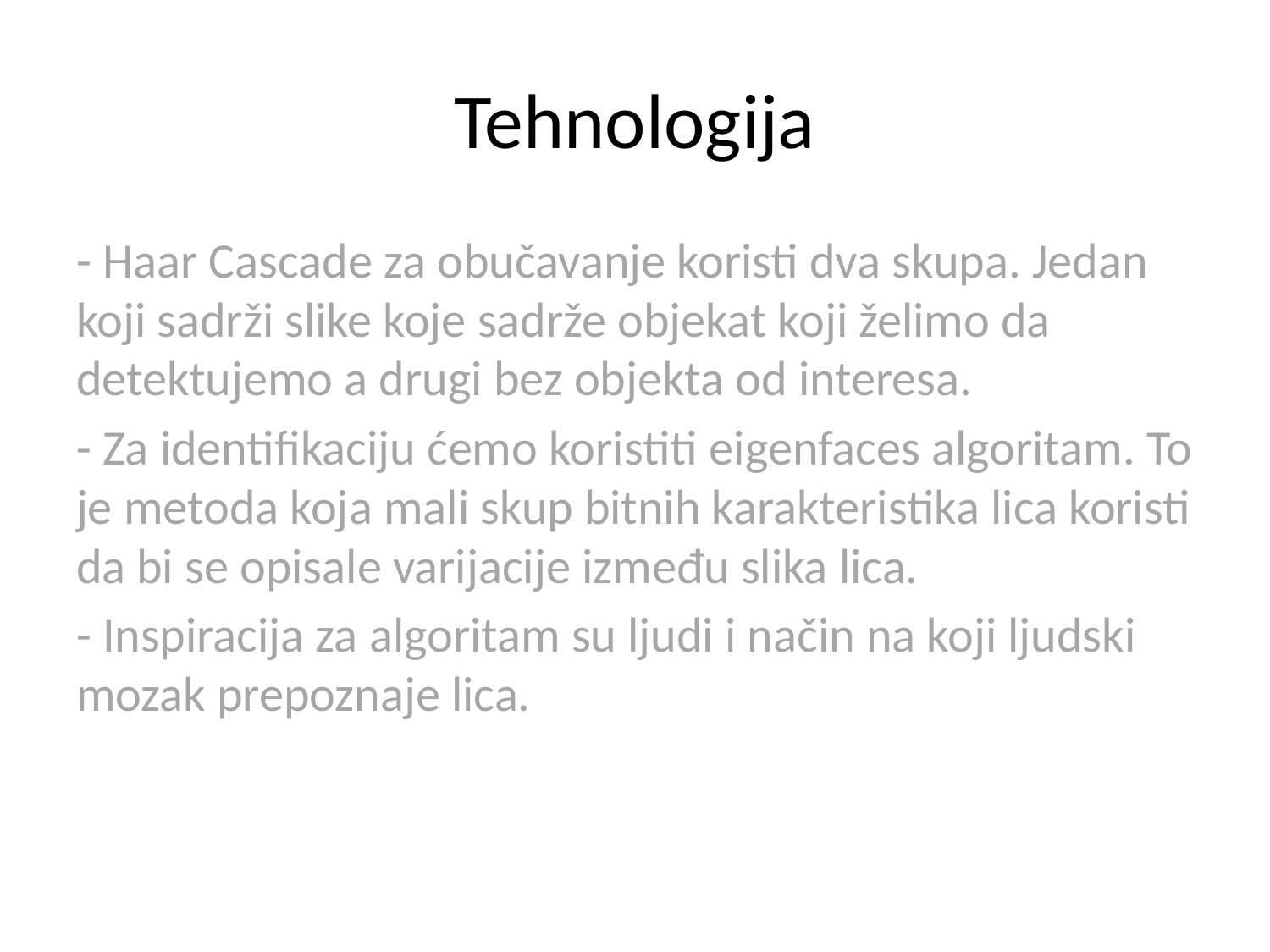

# Tehnologija
- Haar Cascade za obučavanje koristi dva skupa. Jedan koji sadrži slike koje sadrže objekat koji želimo da detektujemo a drugi bez objekta od interesa.
- Za identifikaciju ćemo koristiti eigenfaces algoritam. To je metoda koja mali skup bitnih karakteristika lica koristi da bi se opisale varijacije između slika lica.
- Inspiracija za algoritam su ljudi i način na koji ljudski mozak prepoznaje lica.